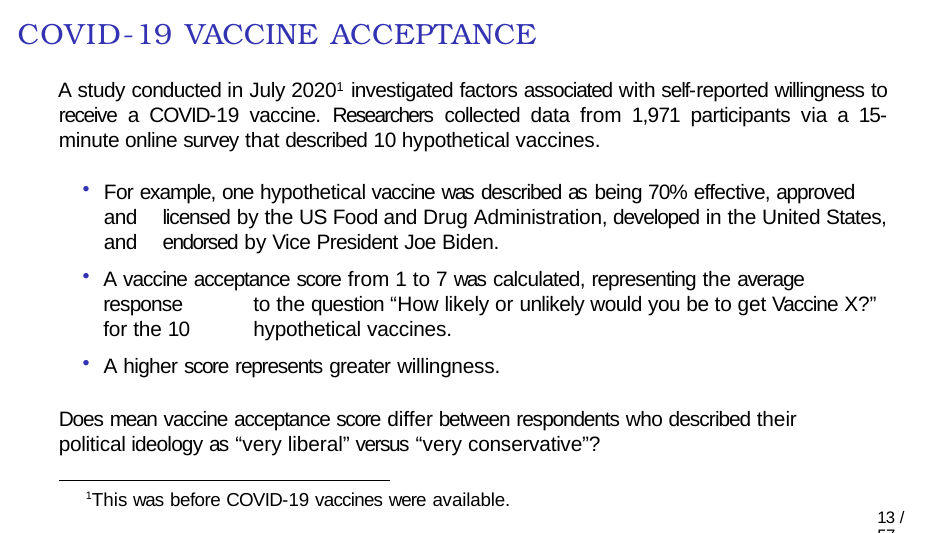

# COVID-19 vaccine acceptance
A study conducted in July 20201 investigated factors associated with self-reported willingness to receive a COVID-19 vaccine. Researchers collected data from 1,971 participants via a 15-minute online survey that described 10 hypothetical vaccines.

For example, one hypothetical vaccine was described as being 70% effective, approved and 	licensed by the US Food and Drug Administration, developed in the United States, and 	endorsed by Vice President Joe Biden.
A vaccine acceptance score from 1 to 7 was calculated, representing the average response 	to the question “How likely or unlikely would you be to get Vaccine X?” for the 10 	hypothetical vaccines.
A higher score represents greater willingness.

Does mean vaccine acceptance score differ between respondents who described their political ideology as “very liberal” versus “very conservative”?

1This was before COVID-19 vaccines were available.

13 / 57